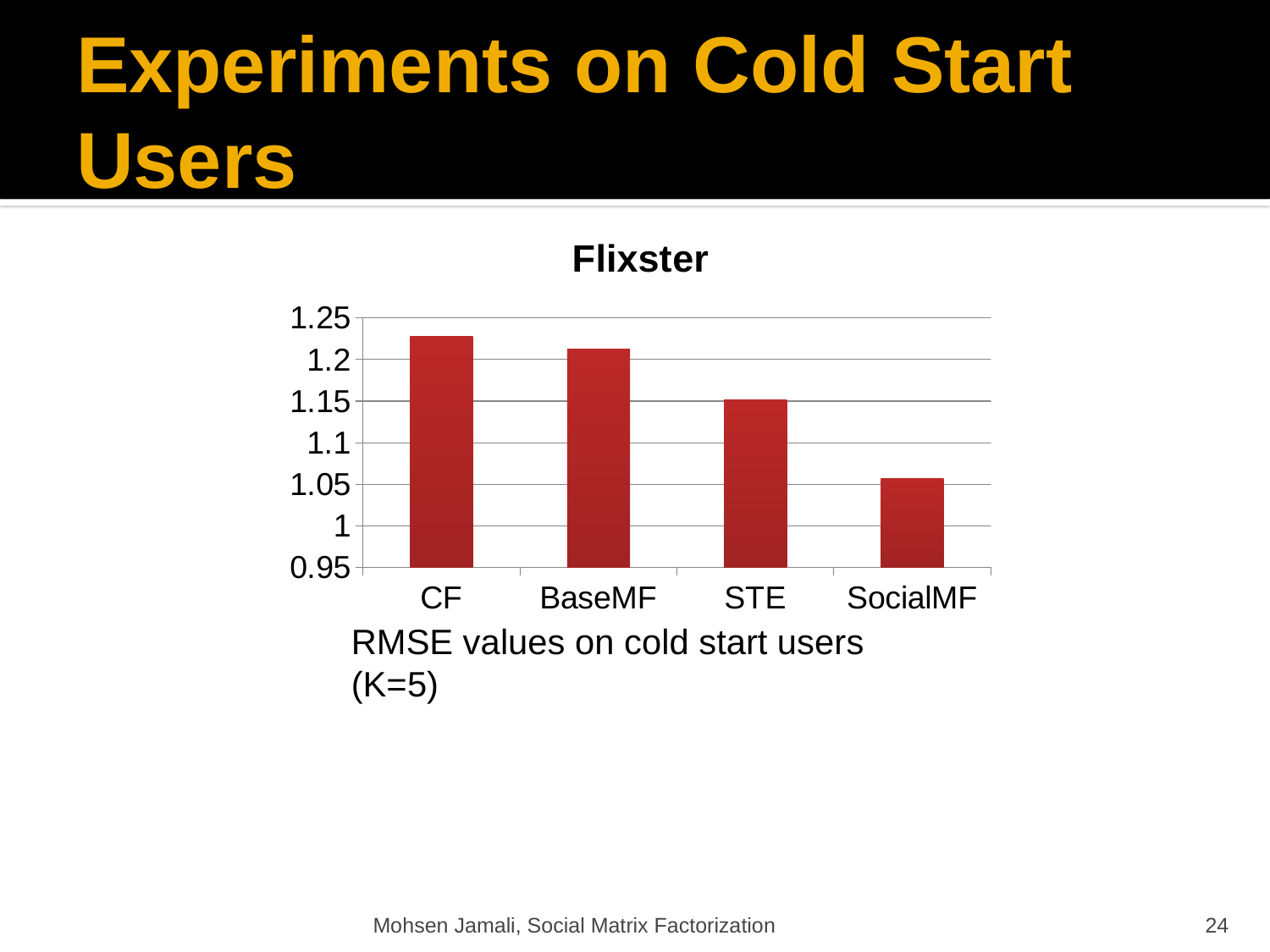

# Experiments on Cold Start Users

### Chart:

| Category | Flixster |
|---|---|
| CF | 1.228 |
| BaseMF | 1.2129999999999987 |
| STE | 1.1519999999999986 |
| SocialMF | 1.0569999999999986 |
RMSE values on cold start users (K=5)
Mohsen Jamali, Social Matrix Factorization
24